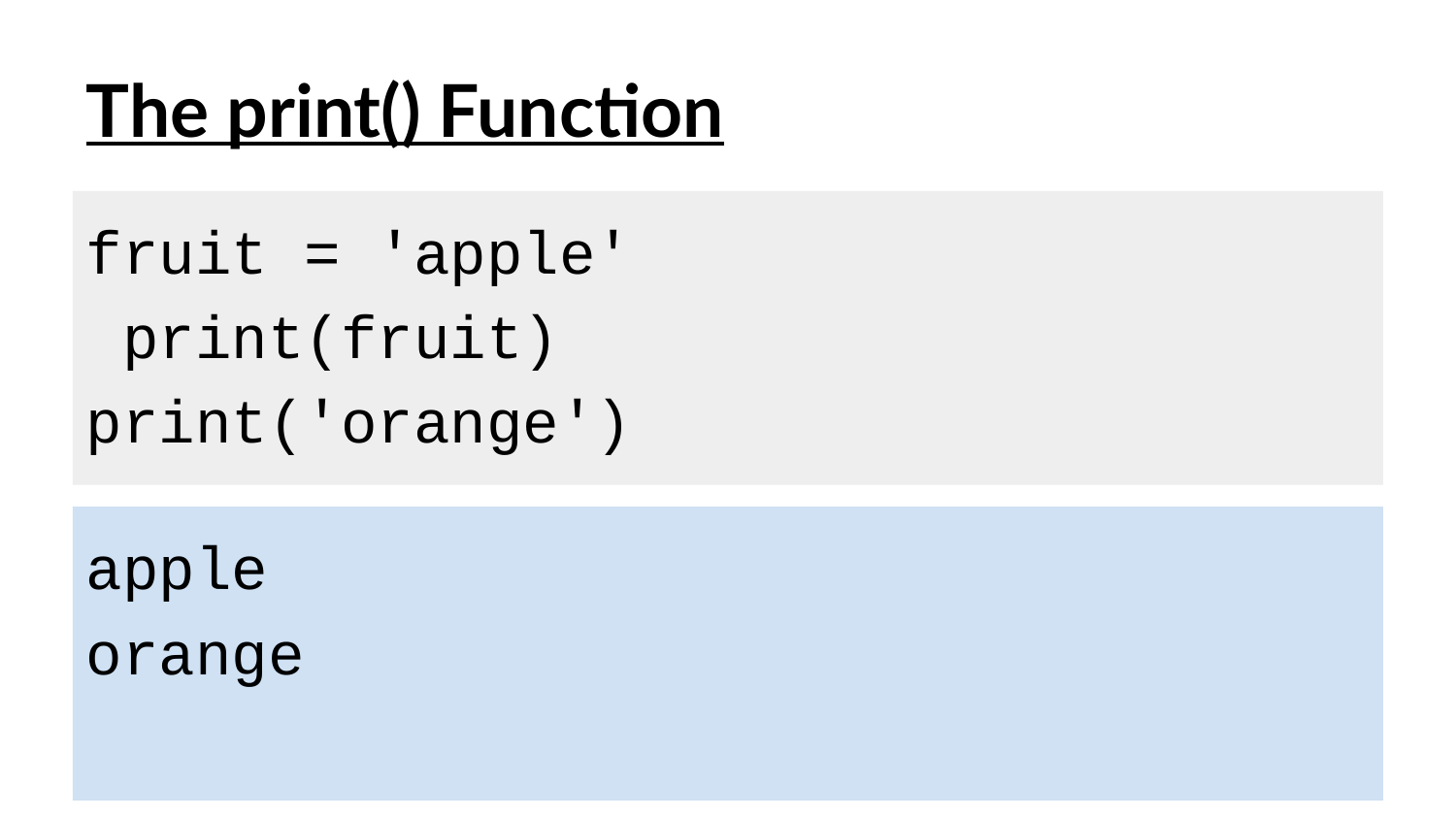

# The print() Function
fruit = 'apple'  print(fruit)  print('orange')
apple  orange